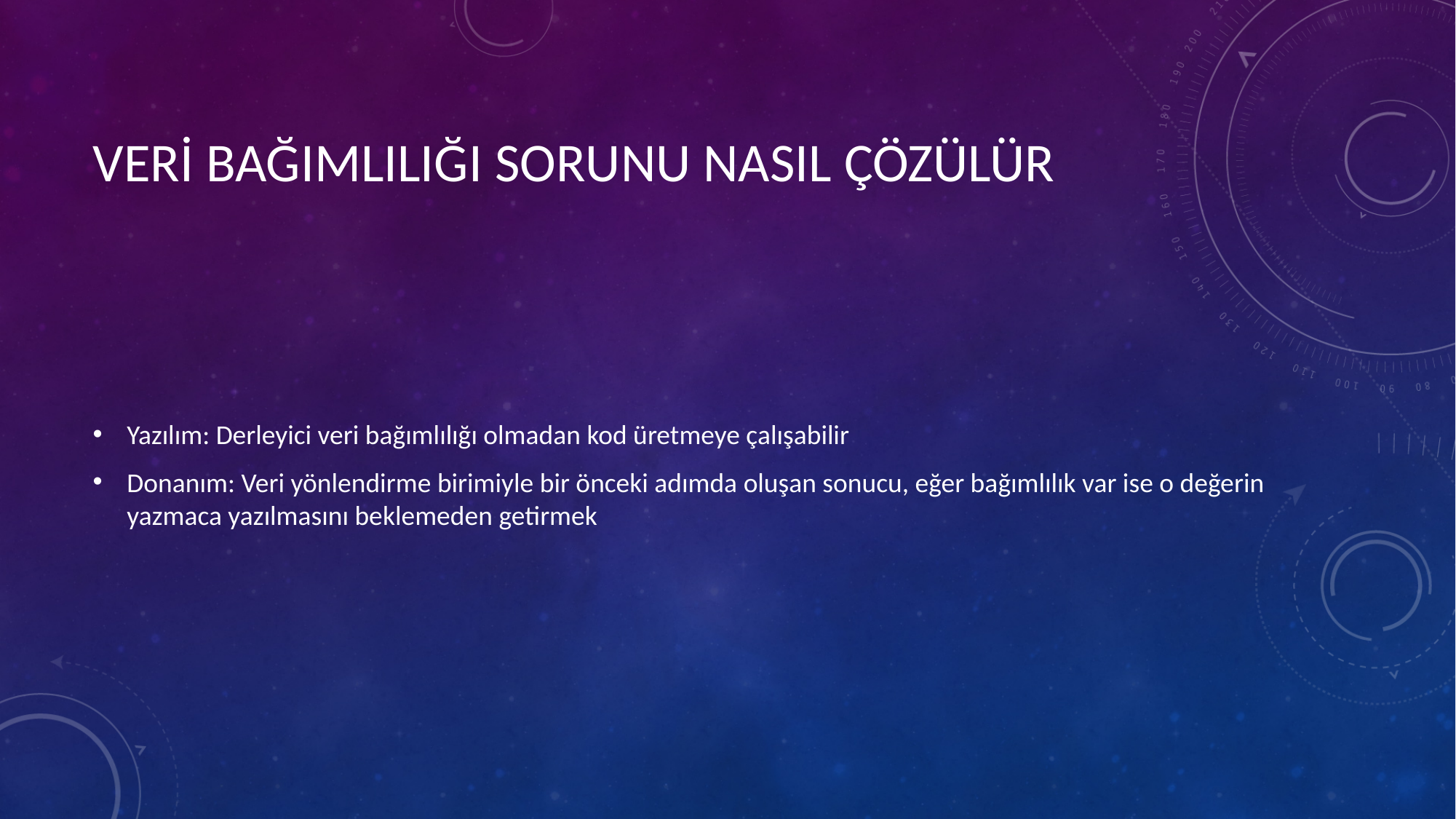

# Veri Bağımlılığı sorunu nasıl çözülür
Yazılım: Derleyici veri bağımlılığı olmadan kod üretmeye çalışabilir
Donanım: Veri yönlendirme birimiyle bir önceki adımda oluşan sonucu, eğer bağımlılık var ise o değerin yazmaca yazılmasını beklemeden getirmek